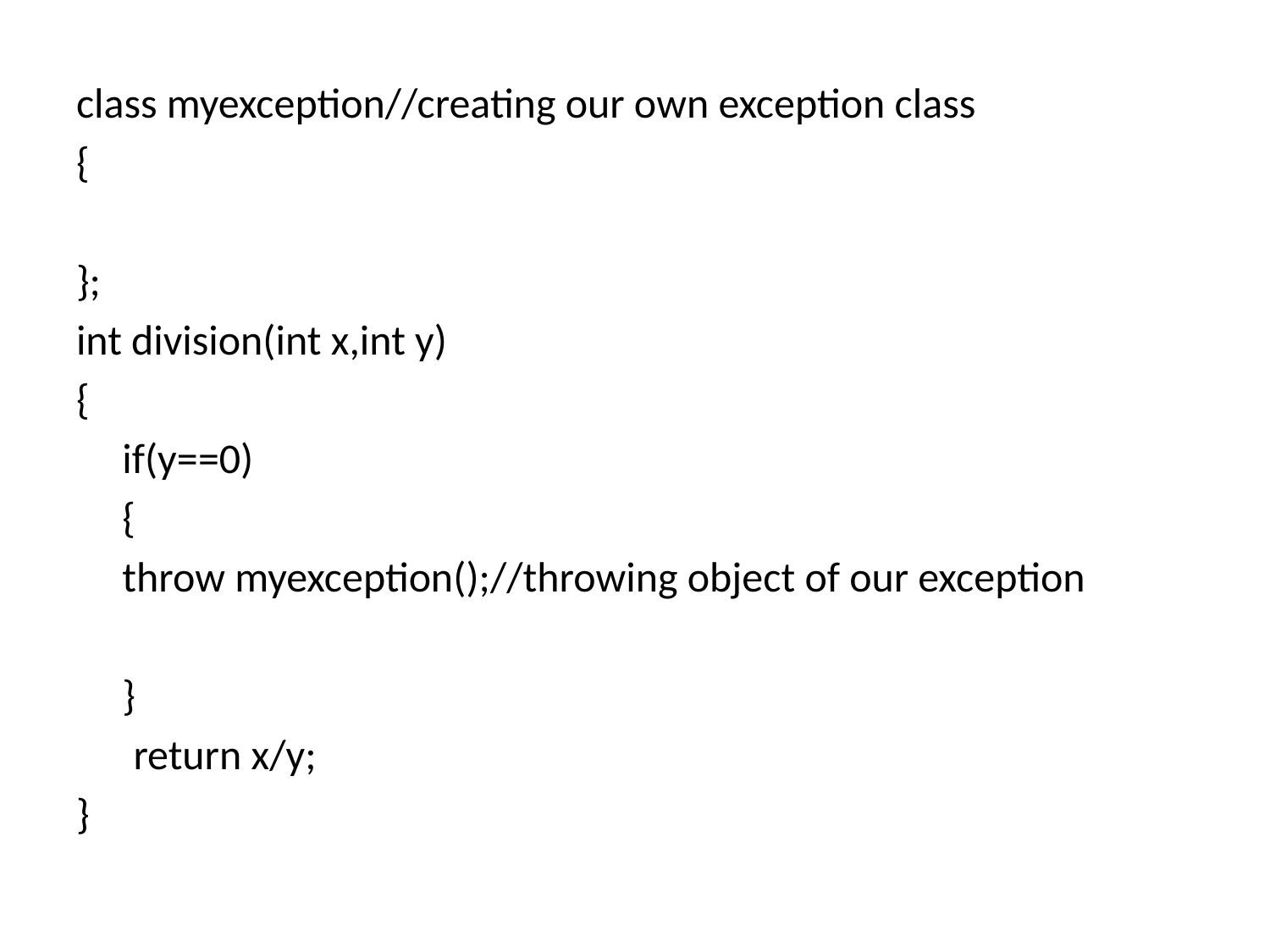

class myexception//creating our own exception class
{

};
int division(int x,int y)
{
	if(y==0)
	{
		throw myexception();//throwing object of our exception

	}
      return x/y;
}